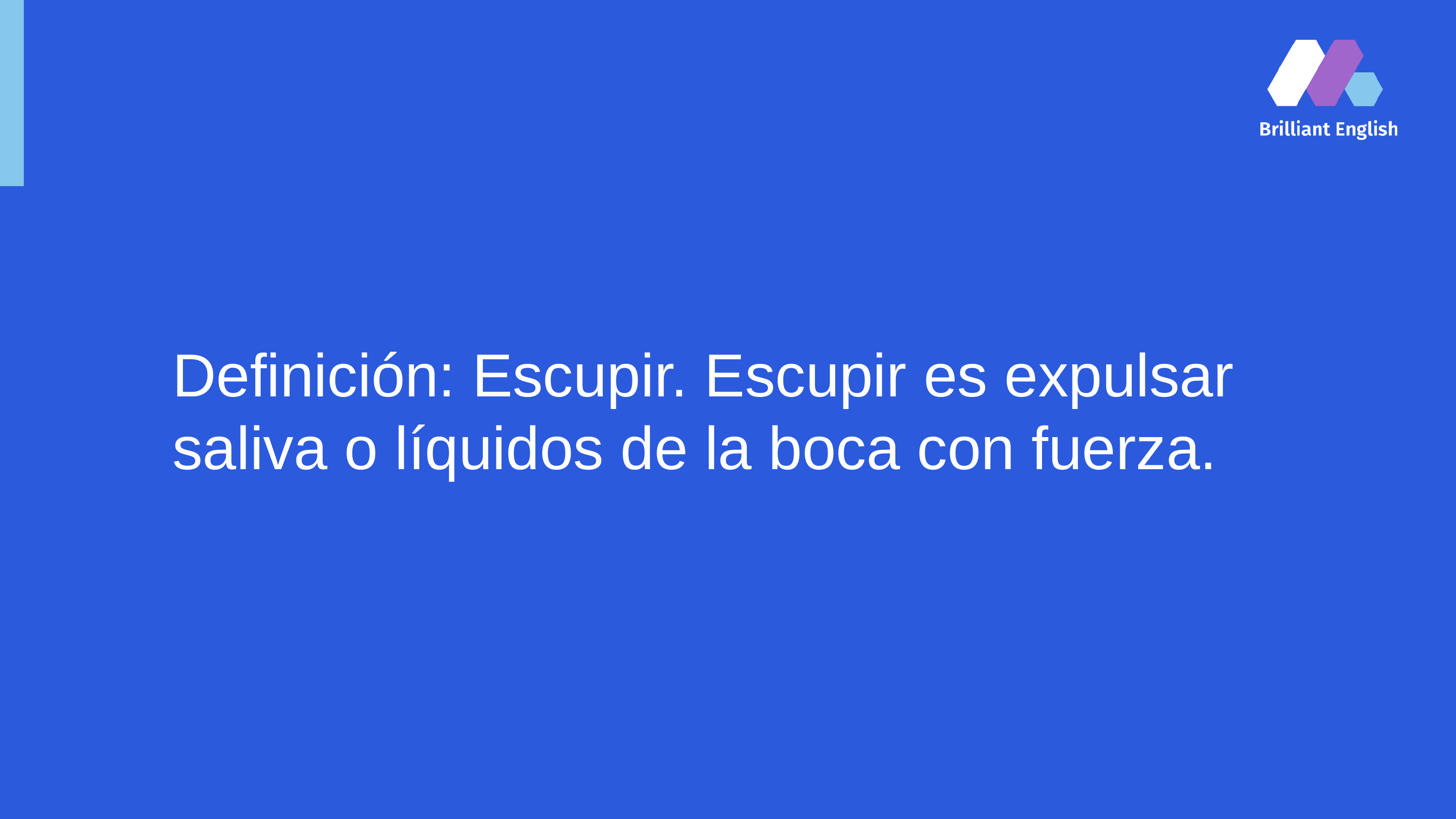

Definición: Escupir. Escupir es expulsar saliva o líquidos de la boca con fuerza.